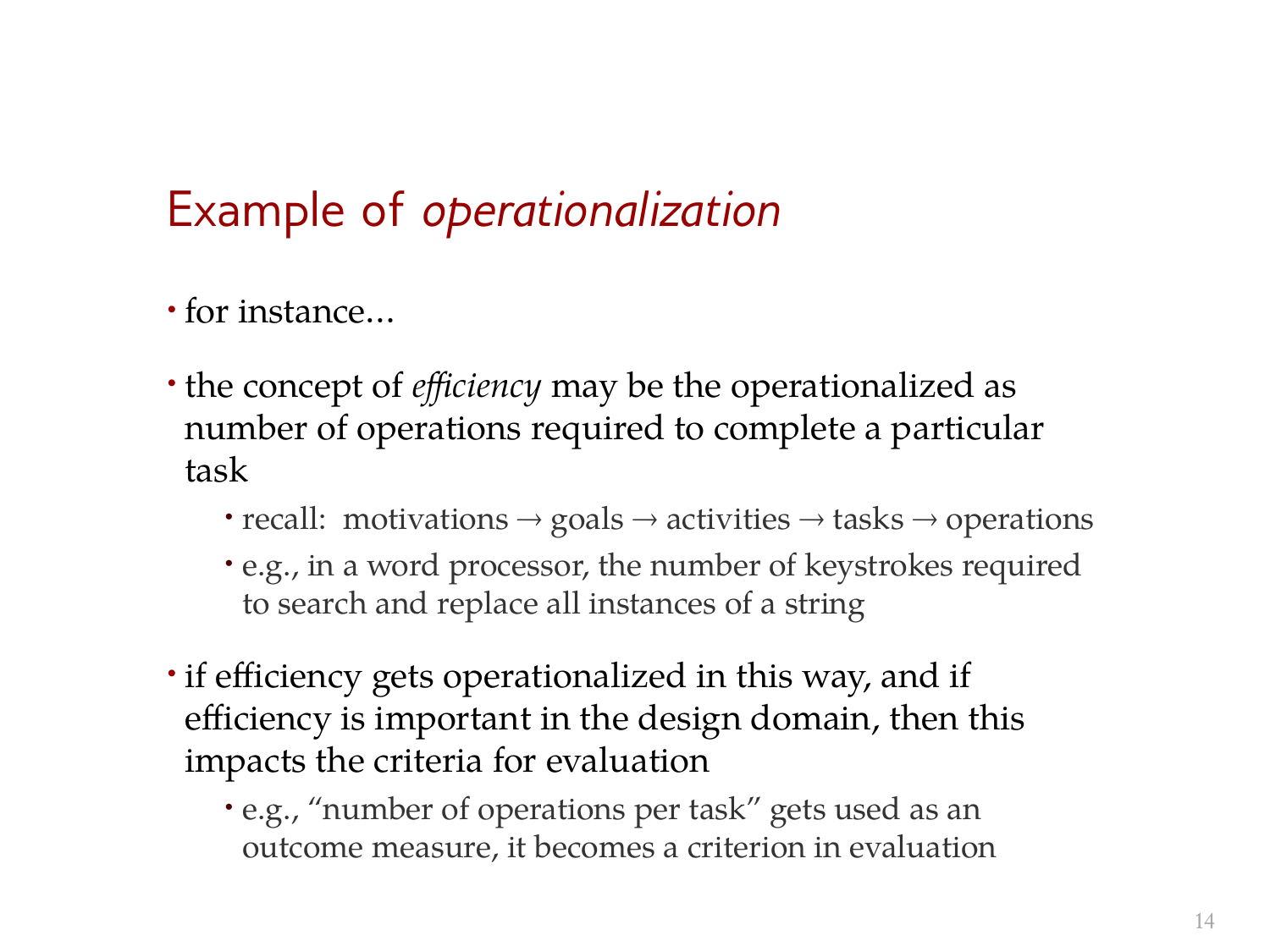

# Example of operationalization
for instance…
the concept of efficiency may be the operationalized as number of operations required to complete a particular task
recall:  motivations → goals → activities → tasks → operations
e.g., in a word processor, the number of keystrokes required to search and replace all instances of a string
if efficiency gets operationalized in this way, and if efficiency is important in the design domain, then this impacts the criteria for evaluation
e.g., “number of operations per task” gets used as an outcome measure, it becomes a criterion in evaluation

14